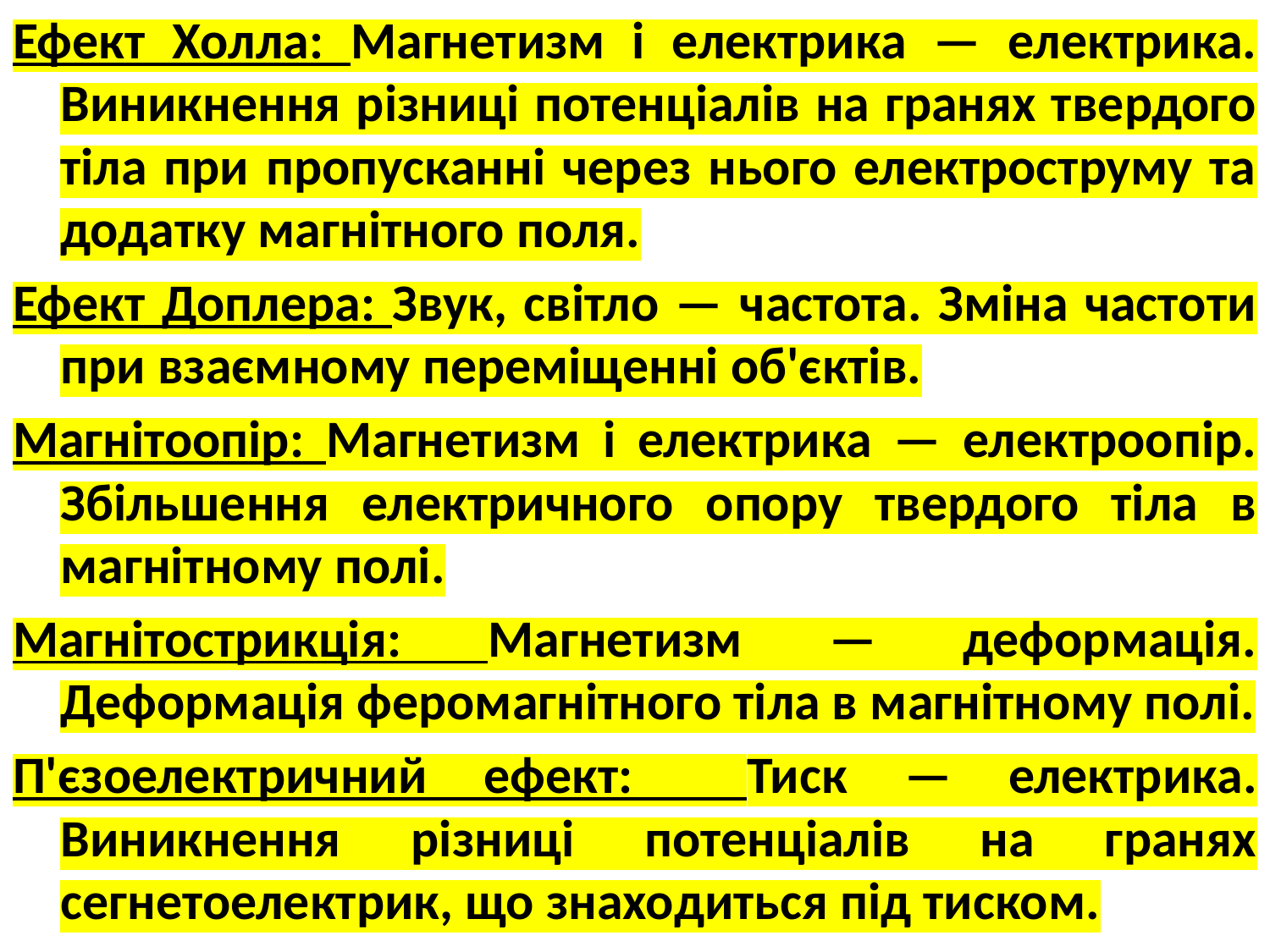

Ефект Холла: Магнетизм і електрика — електрика. Виникнення різниці потенціалів на гранях твердого тіла при пропусканні через нього електроструму та додатку магнітного поля.
Ефект Доплера: Звук, світло — частота. Зміна частоти при взаємному переміщенні об'єктів.
Магнітоопір: Магнетизм і електрика — електроопір. Збільшення електричного опору твердого тіла в магнітному полі.
Магнітострикція: Магнетизм — деформація. Деформація феромагнітного тіла в магнітному полі.
П'єзоелектричний ефект:  Тиск — електрика. Виникнення різниці потенціалів на гранях сегнетоелектрик, що знаходиться під тиском.